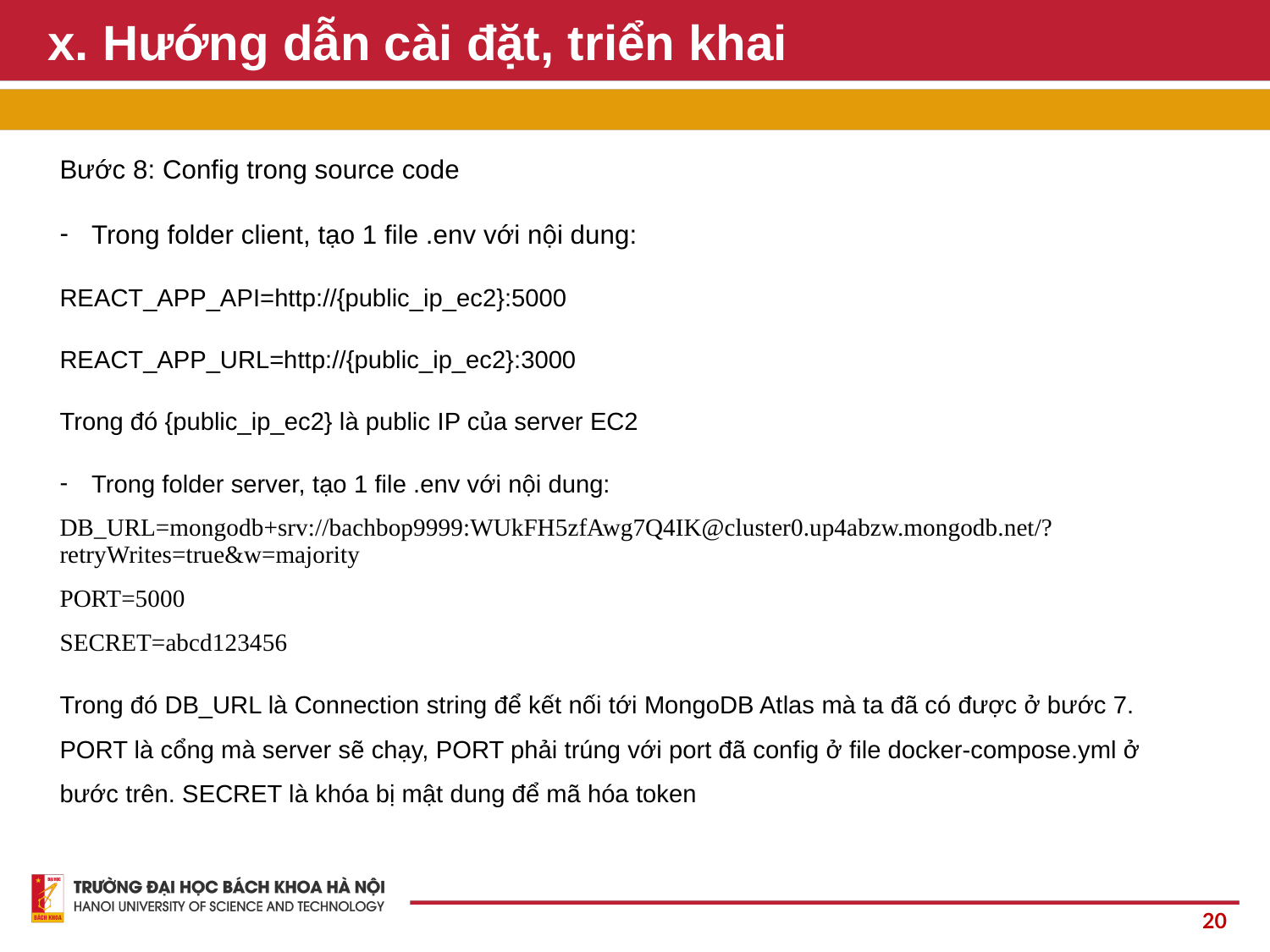

# x. Hướng dẫn cài đặt, triển khai
Bước 8: Config trong source code
Trong folder client, tạo 1 file .env với nội dung:
REACT_APP_API=http://{public_ip_ec2}:5000
REACT_APP_URL=http://{public_ip_ec2}:3000
Trong đó {public_ip_ec2} là public IP của server EC2
Trong folder server, tạo 1 file .env với nội dung:
DB_URL=mongodb+srv://bachbop9999:WUkFH5zfAwg7Q4IK@cluster0.up4abzw.mongodb.net/?retryWrites=true&w=majority
PORT=5000
SECRET=abcd123456
Trong đó DB_URL là Connection string để kết nối tới MongoDB Atlas mà ta đã có được ở bước 7. PORT là cổng mà server sẽ chạy, PORT phải trúng với port đã config ở file docker-compose.yml ở bước trên. SECRET là khóa bị mật dung để mã hóa token

20